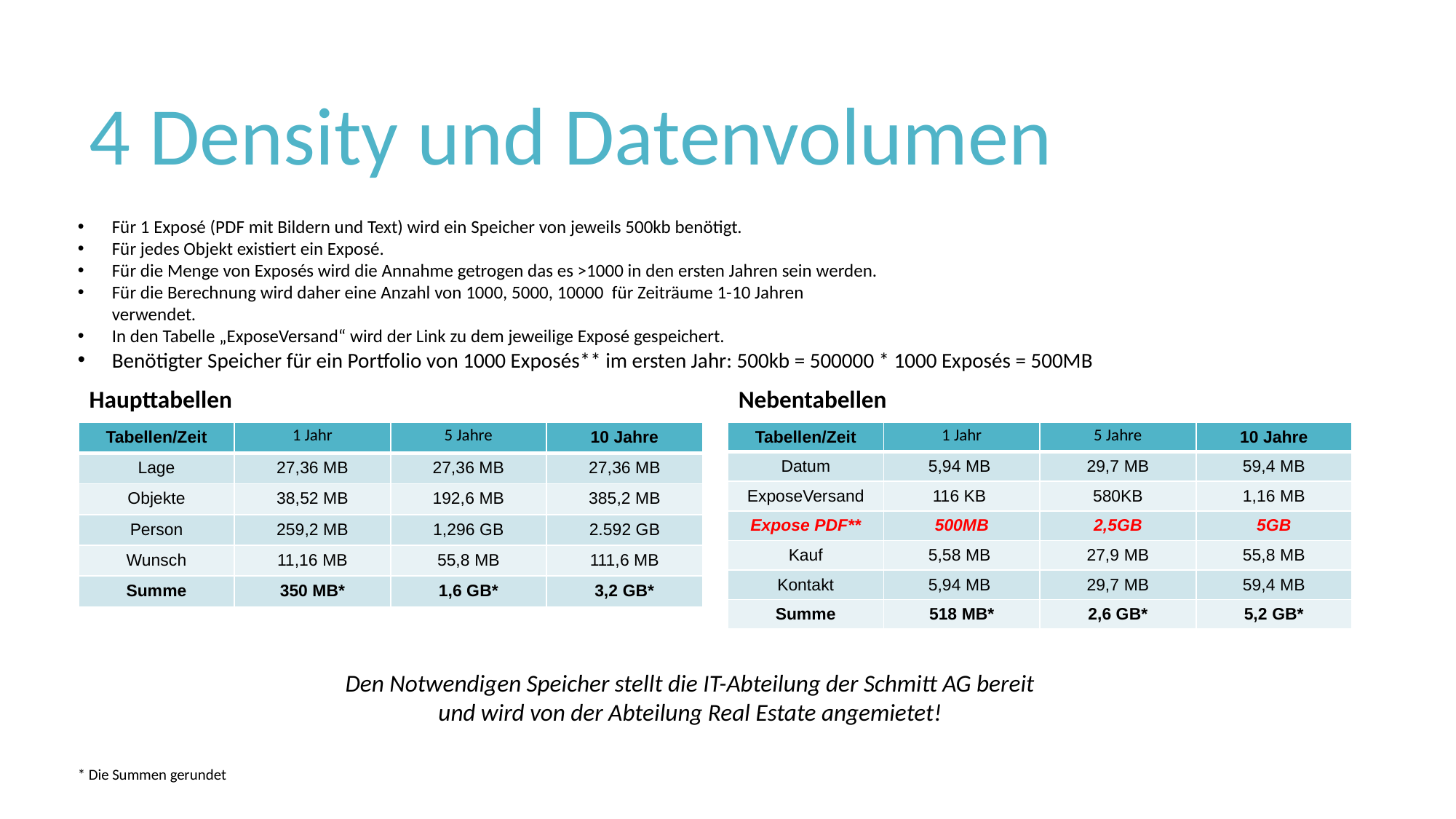

# 4 Density und Datenvolumen
Für 1 Exposé (PDF mit Bildern und Text) wird ein Speicher von jeweils 500kb benötigt.
Für jedes Objekt existiert ein Exposé.
Für die Menge von Exposés wird die Annahme getrogen das es >1000 in den ersten Jahren sein werden.
Für die Berechnung wird daher eine Anzahl von 1000, 5000, 10000  für Zeiträume 1-10 Jahren verwendet.
In den Tabelle „ExposeVersand“ wird der Link zu dem jeweilige Exposé gespeichert.
Benötigter Speicher für ein Portfolio von 1000 Exposés** im ersten Jahr: 500kb = 500000 * 1000 Exposés = 500MB
Haupttabellen
Nebentabellen
| Tabellen/Zeit | 1 Jahr | 5 Jahre | 10 Jahre |
| --- | --- | --- | --- |
| Lage | 27,36 MB | 27,36 MB | 27,36 MB |
| Objekte | 38,52 MB | 192,6 MB | 385,2 MB |
| Person | 259,2 MB | 1,296 GB | 2.592 GB |
| Wunsch | 11,16 MB | 55,8 MB | 111,6 MB |
| Summe | 350 MB\* | 1,6 GB\* | 3,2 GB\* |
| Tabellen/Zeit | 1 Jahr | 5 Jahre | 10 Jahre |
| --- | --- | --- | --- |
| Datum | 5,94 MB | 29,7 MB | 59,4 MB |
| ExposeVersand | 116 KB | 580KB | 1,16 MB |
| Expose PDF\*\* | 500MB | 2,5GB | 5GB |
| Kauf | 5,58 MB | 27,9 MB | 55,8 MB |
| Kontakt | 5,94 MB | 29,7 MB | 59,4 MB |
| Summe | 518 MB\* | 2,6 GB\* | 5,2 GB\* |
Den Notwendigen Speicher stellt die IT-Abteilung der Schmitt AG bereit
und wird von der Abteilung Real Estate angemietet!
* Die Summen gerundet